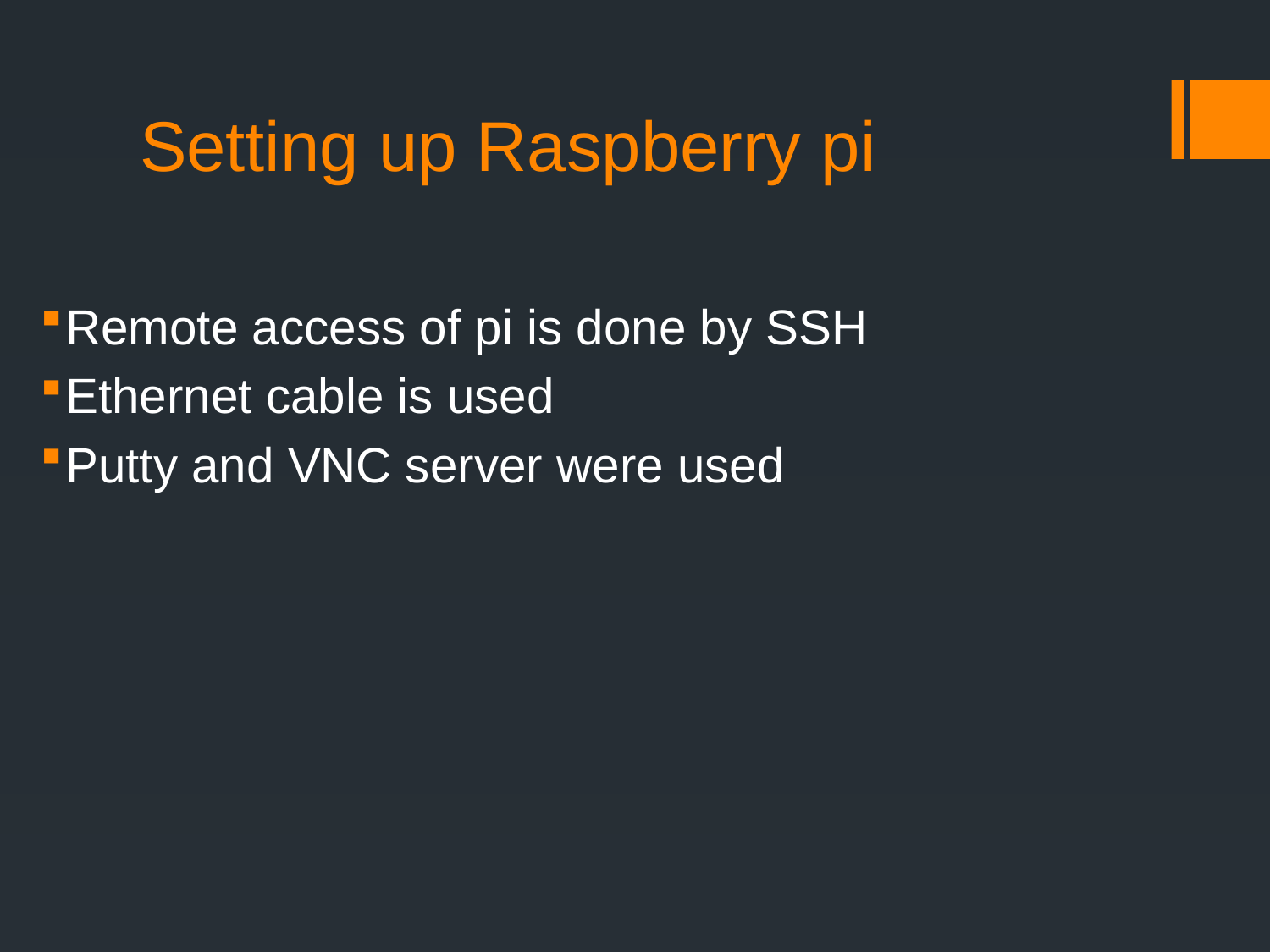

# Setting up Raspberry pi
Remote access of pi is done by SSH
Ethernet cable is used
Putty and VNC server were used